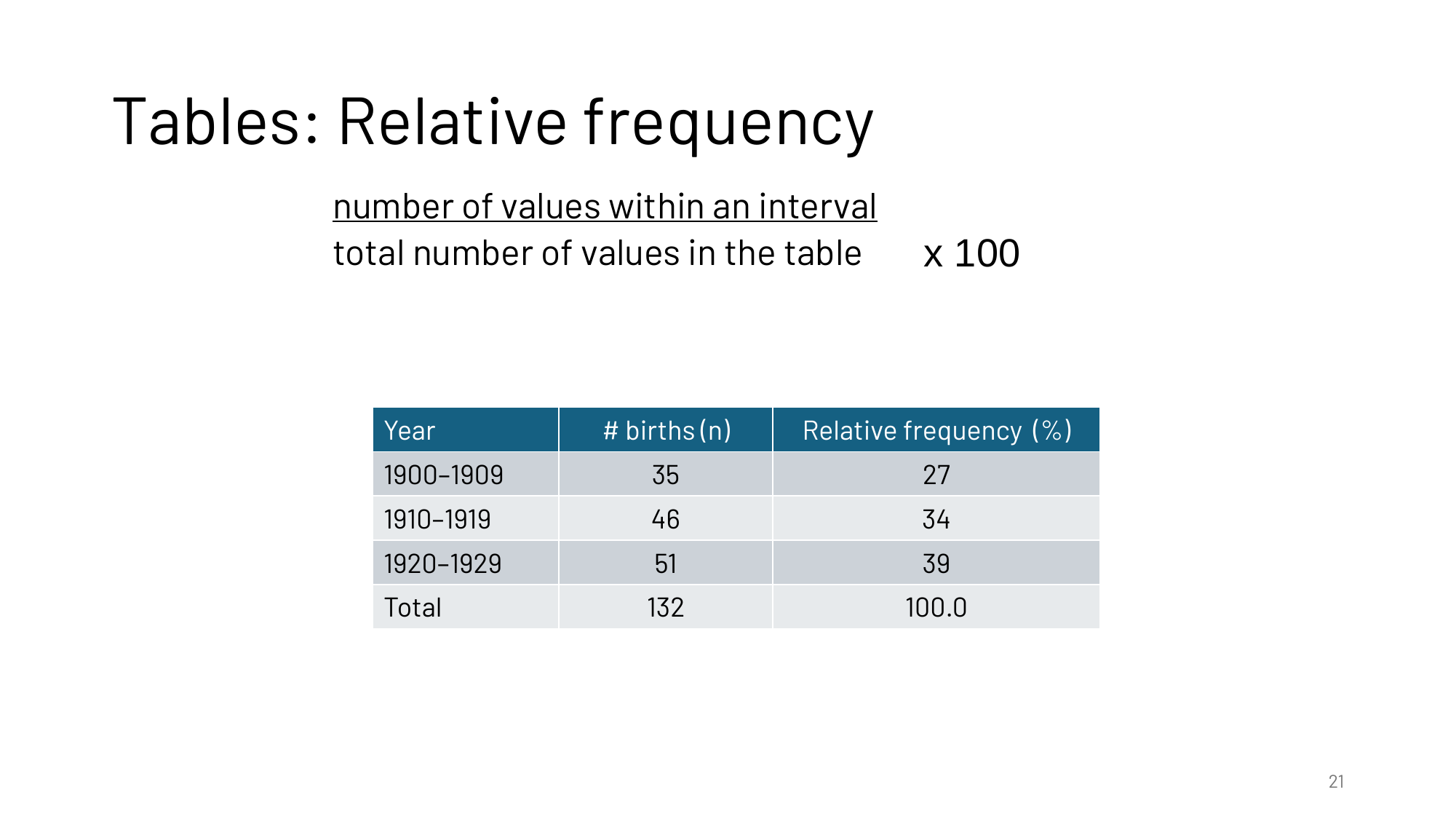

# Tables: Relative frequency

    number of values within an interval
    total number of values in the table

 x 100
| Year | # births (n) | Relative frequency (%) |
| --- | --- | --- |
| 1900–1909 | 35 | 27 |
| 1910–1919 | 46 | 34 |
| 1920–1929 | 51 | 39 |
| Total | 132 | 100.0 |
21